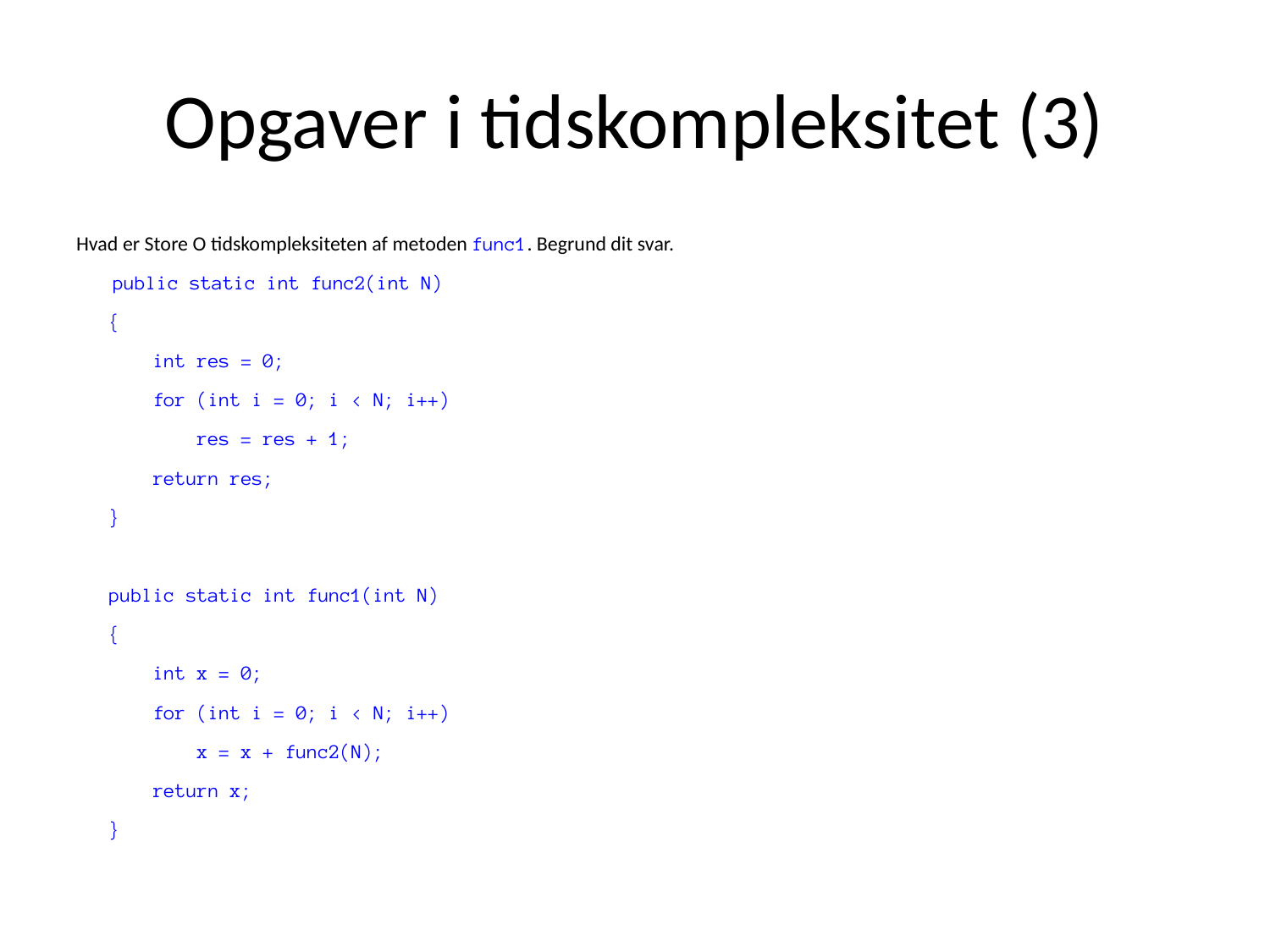

# Opgaver i tidskompleksitet (3)
Hvad er Store O tidskompleksiteten af metoden func1. Begrund dit svar.
   public static int func2(int N)
   {
       int res = 0;
       for (int i = 0; i < N; i++)
           res = res + 1;
       return res;
   }

   public static int func1(int N)
   {
       int x = 0;
       for (int i = 0; i < N; i++)
           x = x + func2(N);
       return x;
   }